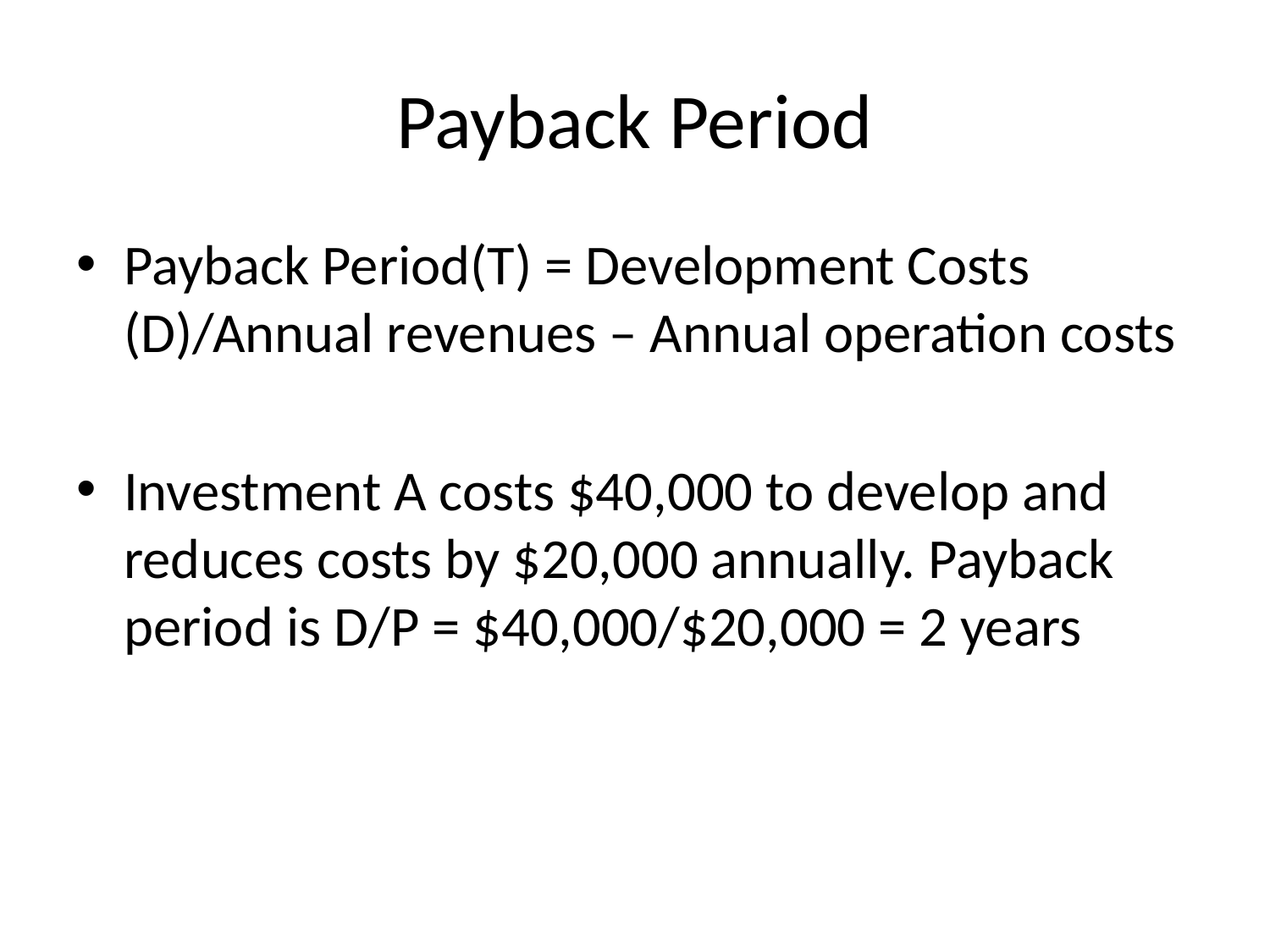

# Payback Period
Payback Period(T) = Development Costs (D)/Annual revenues – Annual operation costs

Investment A costs $40,000 to develop and reduces costs by $20,000 annually. Payback period is D/P = $40,000/$20,000 = 2 years